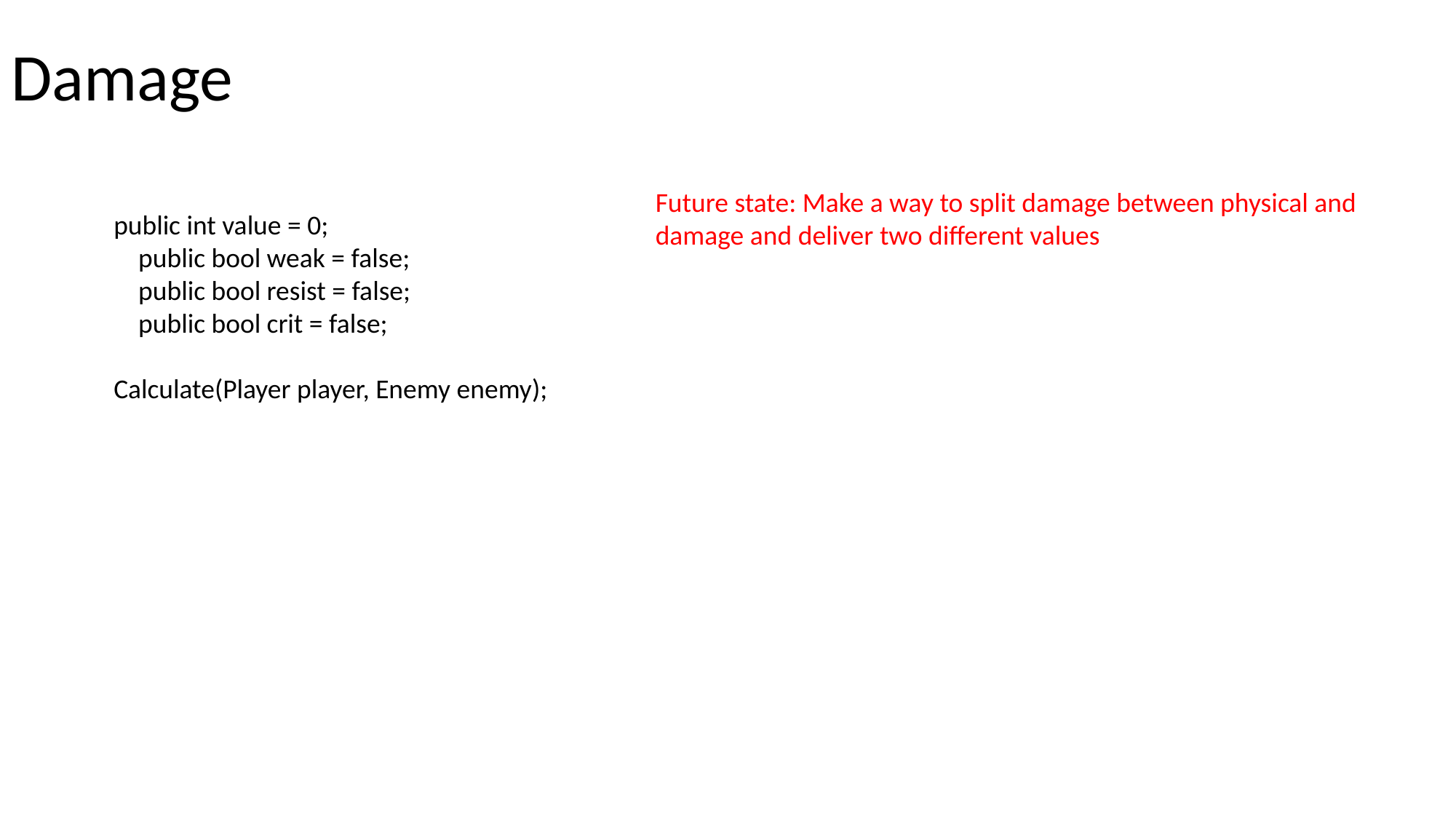

# Damage
Future state: Make a way to split damage between physical and damage and deliver two different values
public int value = 0;
    public bool weak = false;
    public bool resist = false;
    public bool crit = false;

Calculate(Player player, Enemy enemy);